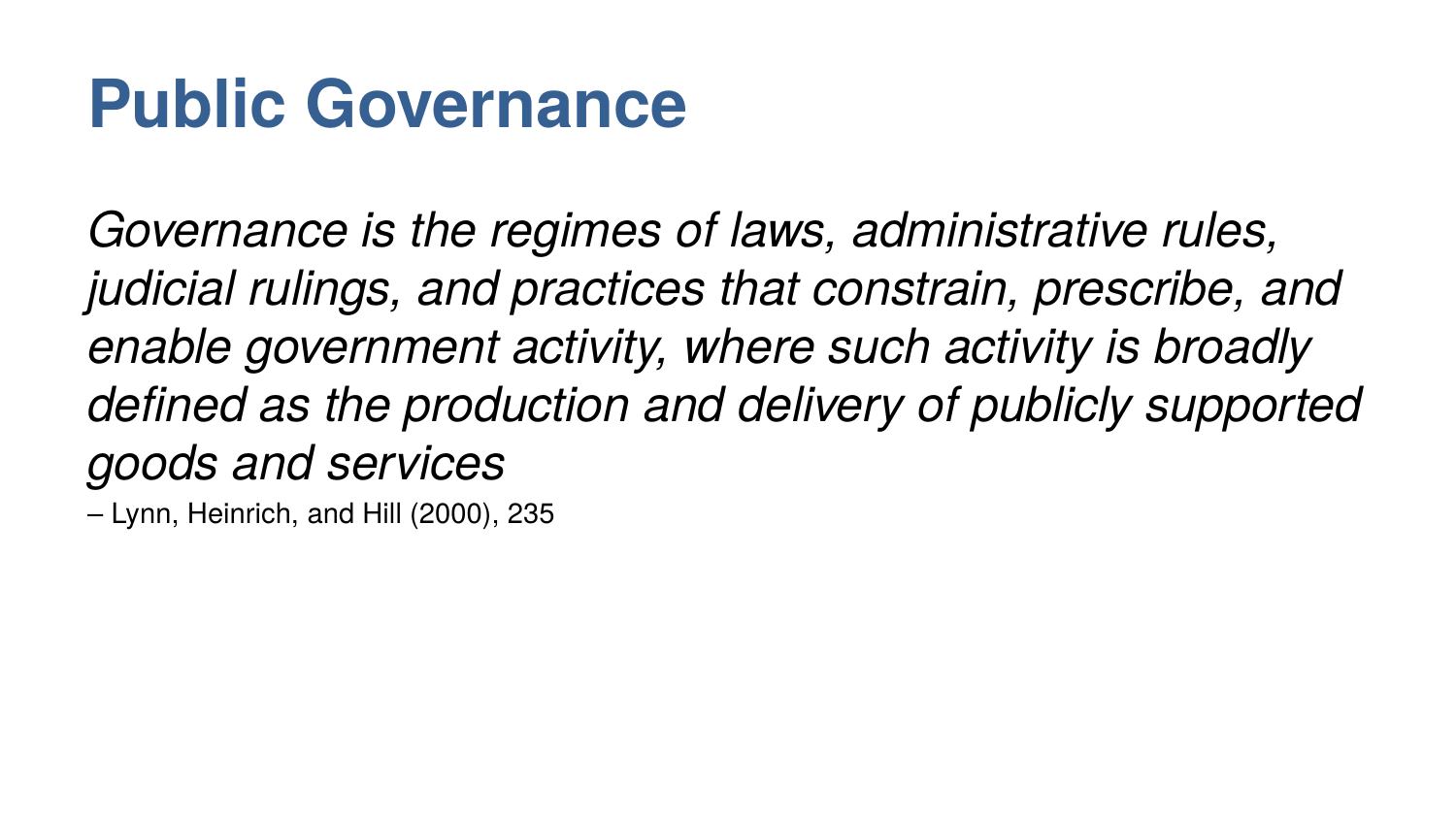

# Public Governance
Governance is the regimes of laws, administrative rules, judicial rulings, and practices that constrain, prescribe, and enable government activity, where such activity is broadly defined as the production and delivery of publicly supported goods and services
– Lynn, Heinrich, and Hill (2000), 235